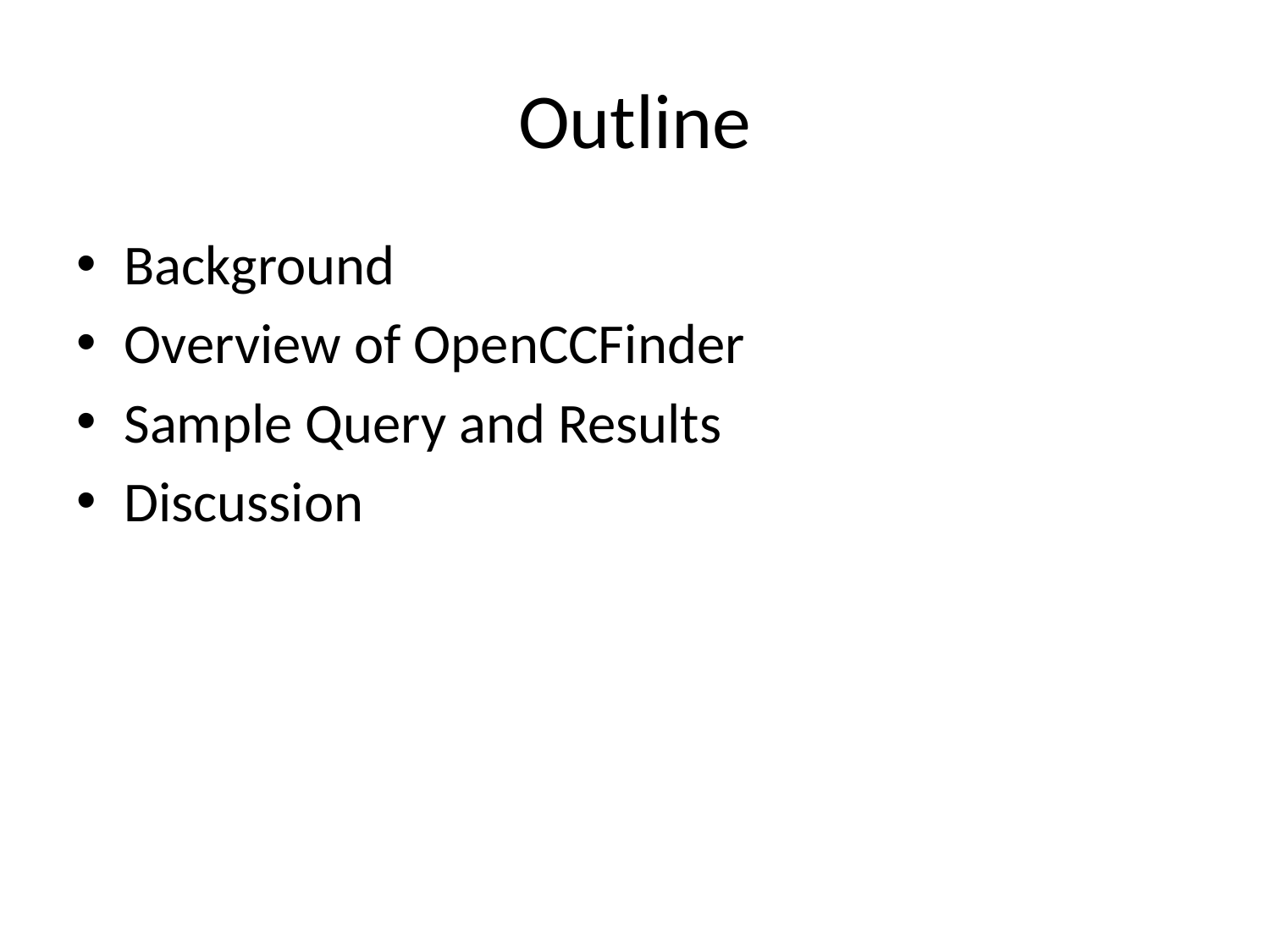

# Outline
Background
Overview of OpenCCFinder
Sample Query and Results
Discussion